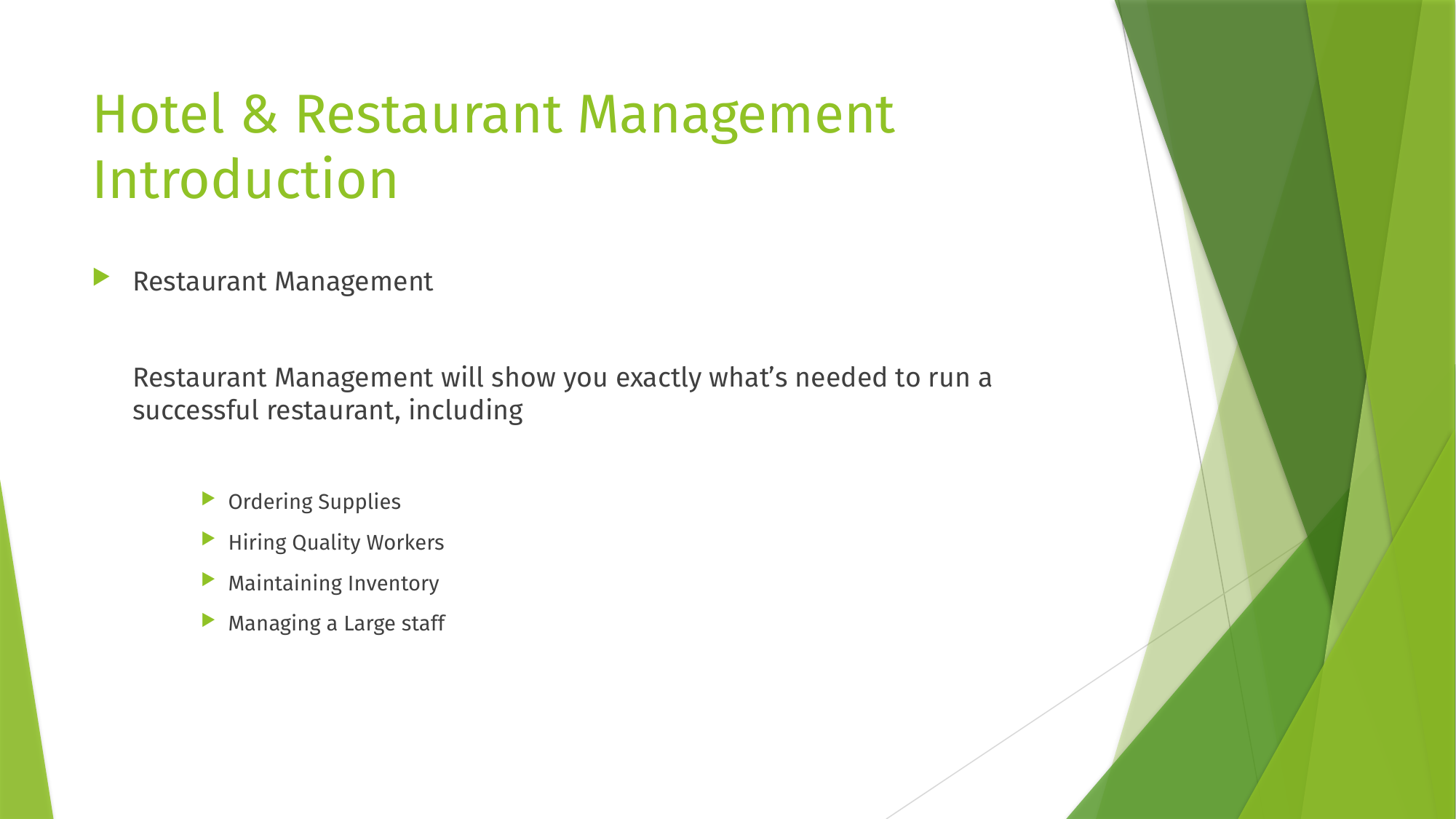

# Hotel & Restaurant Management Introduction
Restaurant Management

	Restaurant Management will show you exactly what’s needed to run a successful restaurant, including

Ordering Supplies
Hiring Quality Workers
Maintaining Inventory
Managing a Large staff